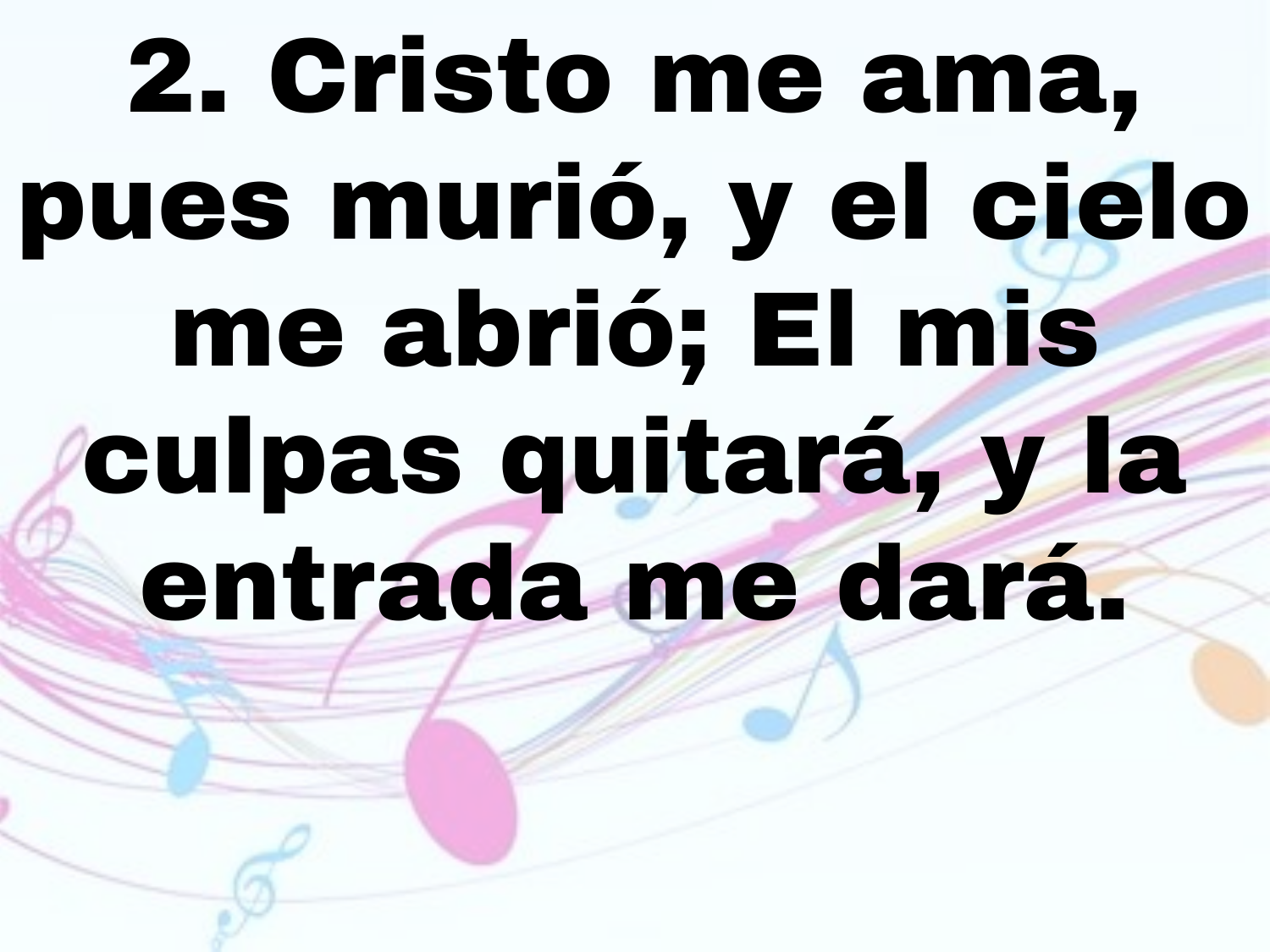

2. Cristo me ama, pues murió, y el cielo me abrió; El mis culpas quitará, y la entrada me dará.